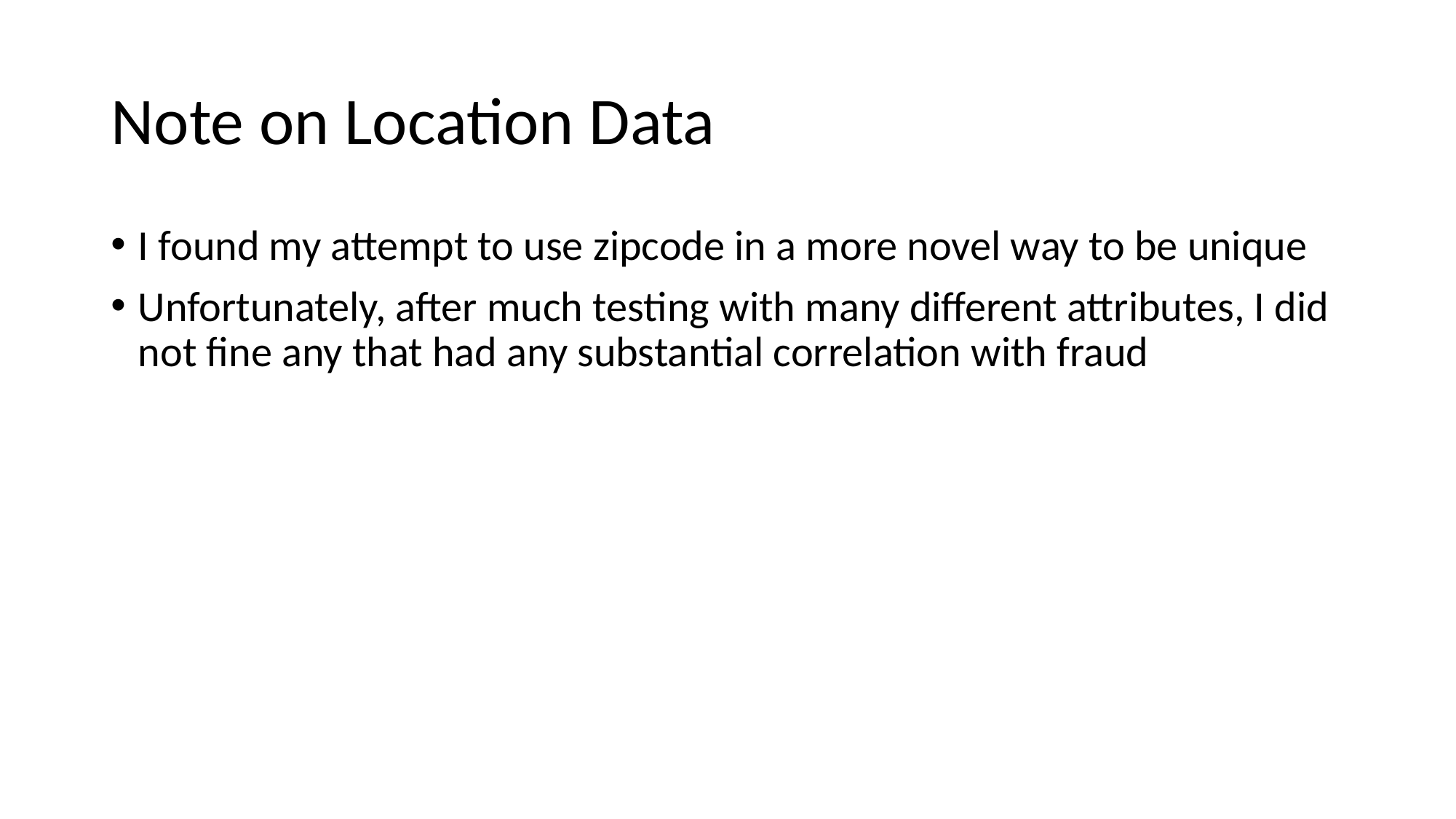

# Note on Location Data
I found my attempt to use zipcode in a more novel way to be unique
Unfortunately, after much testing with many different attributes, I did not fine any that had any substantial correlation with fraud